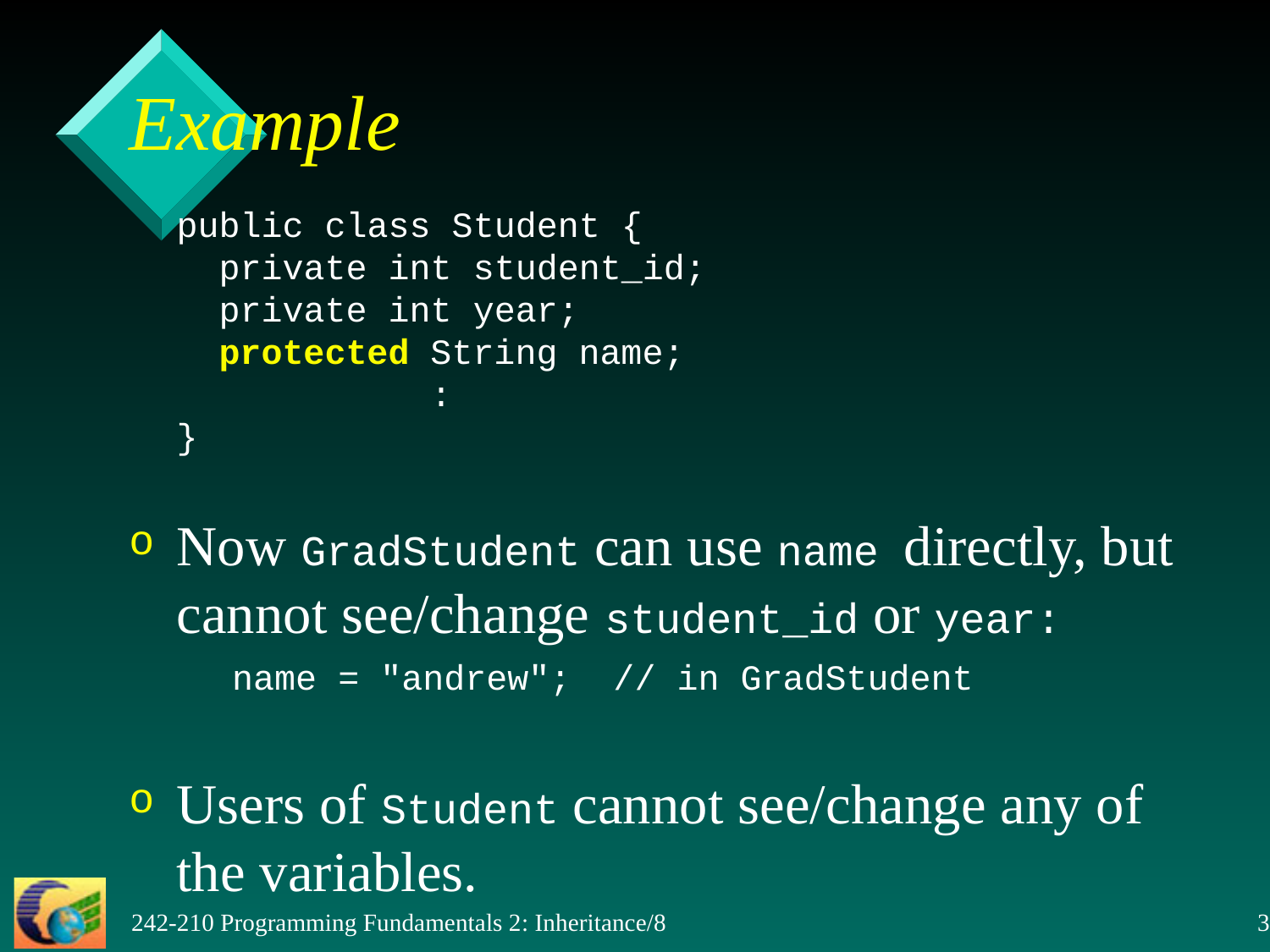

Example
	public class Student {
  private int student_id;
  private int year;
  protected String name;
		:
}
Now GradStudent can use name directly, but cannot see/change student_id or year:
	name = "andrew";  // in GradStudent
Users of Student cannot see/change any of the variables.